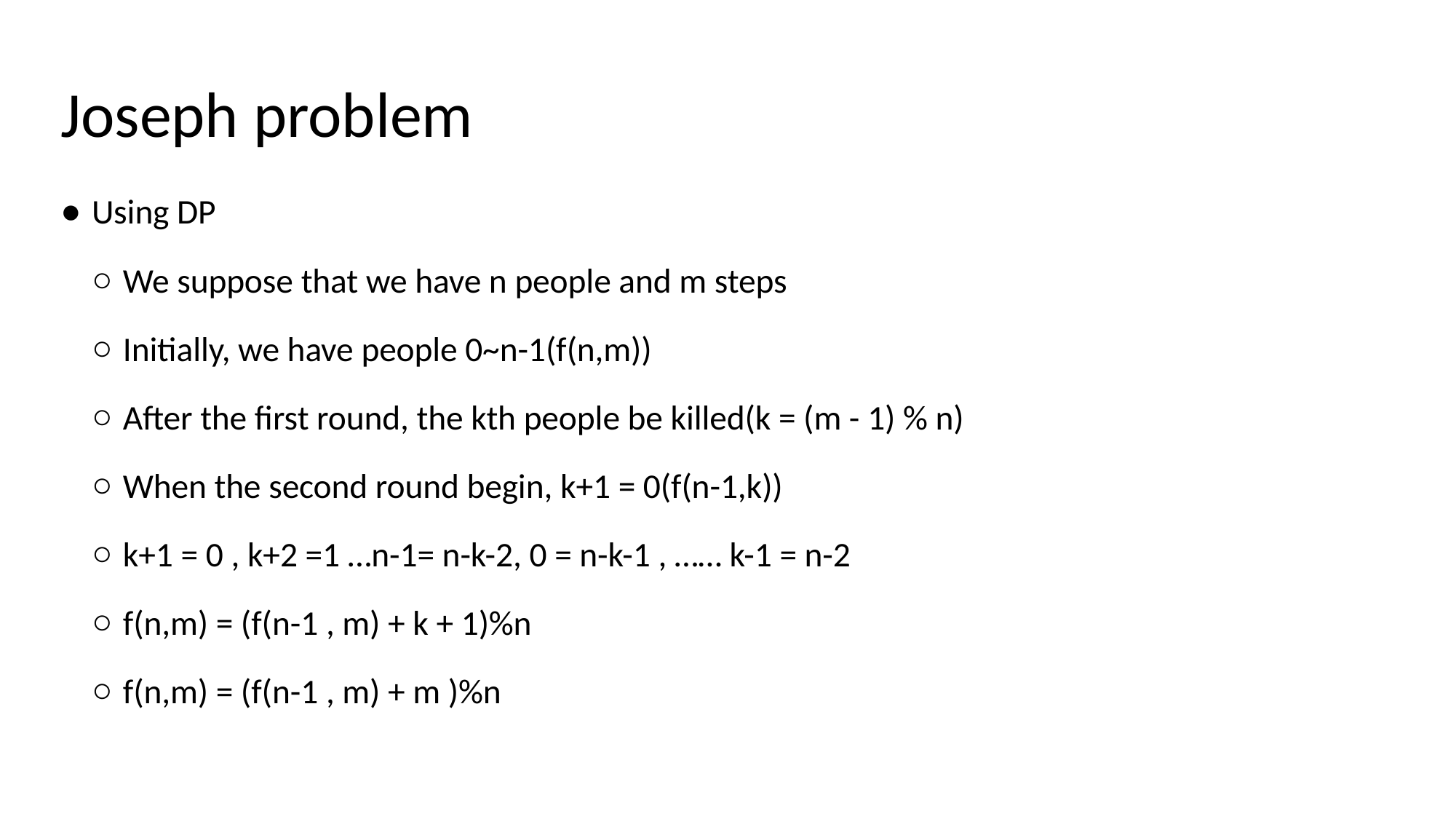

# Joseph problem
Using DP
We suppose that we have n people and m steps
Initially, we have people 0~n-1(f(n,m))
After the first round, the kth people be killed(k = (m - 1) % n)
When the second round begin, k+1 = 0(f(n-1,k))
k+1 = 0 , k+2 =1 …n-1= n-k-2, 0 = n-k-1 , …… k-1 = n-2
f(n,m) = (f(n-1 , m) + k + 1)%n
f(n,m) = (f(n-1 , m) + m )%n